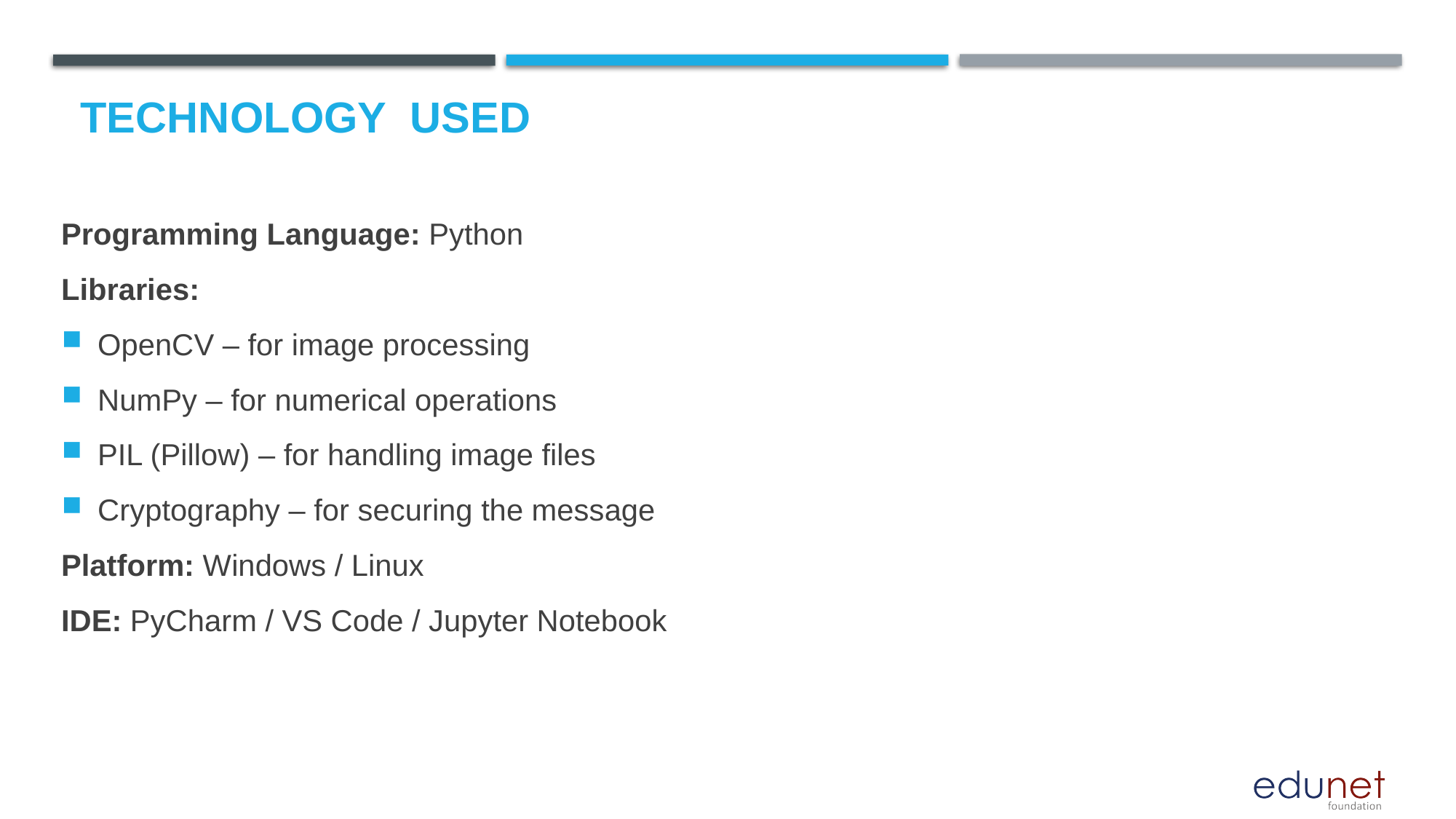

# Technology  used
Programming Language: Python
Libraries:
OpenCV – for image processing
NumPy – for numerical operations
PIL (Pillow) – for handling image files
Cryptography – for securing the message
Platform: Windows / Linux
IDE: PyCharm / VS Code / Jupyter Notebook